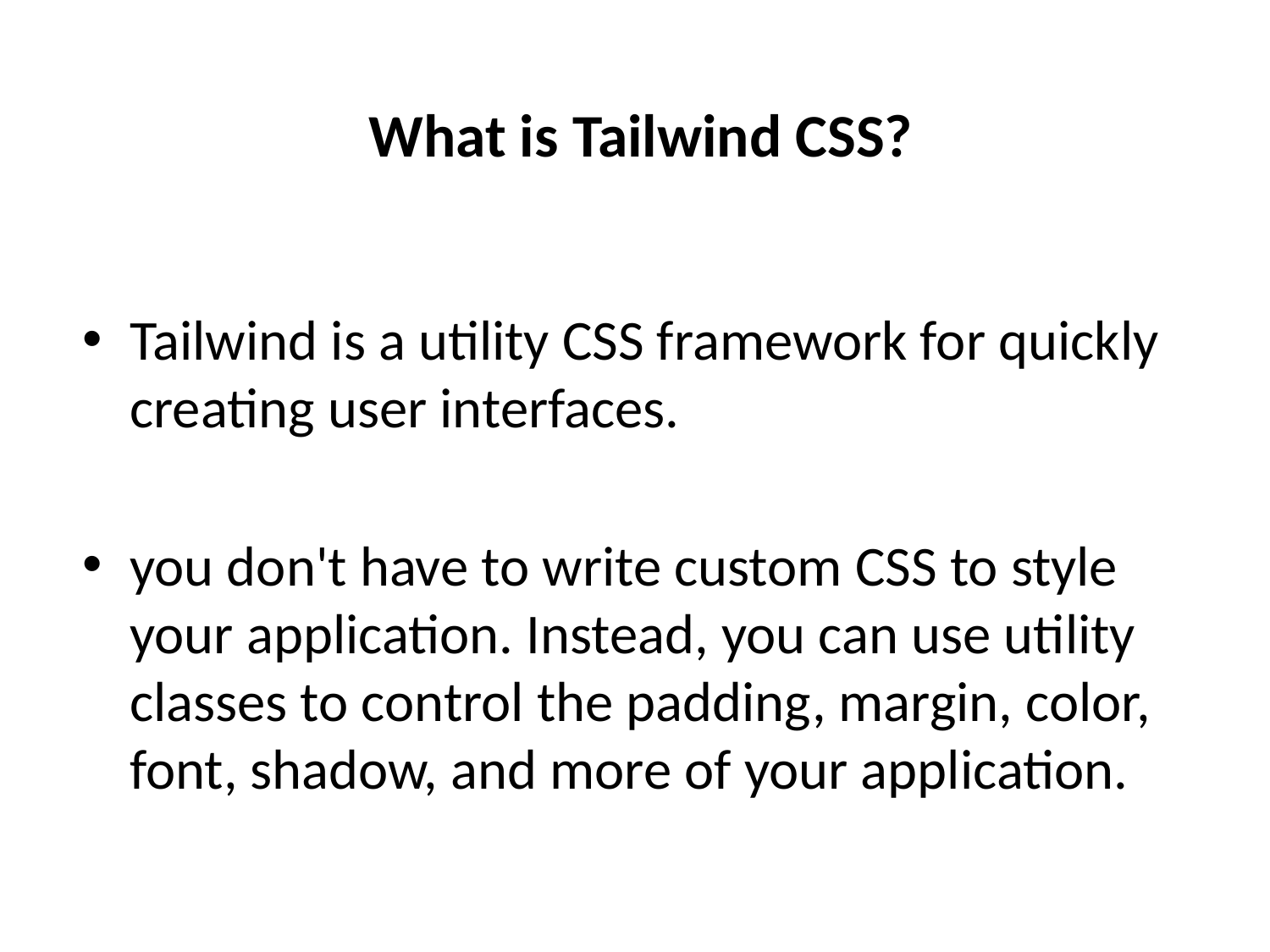

# What is Tailwind CSS?
Tailwind is a utility CSS framework for quickly creating user interfaces.

you don't have to write custom CSS to style your application. Instead, you can use utility classes to control the padding, margin, color, font, shadow, and more of your application.